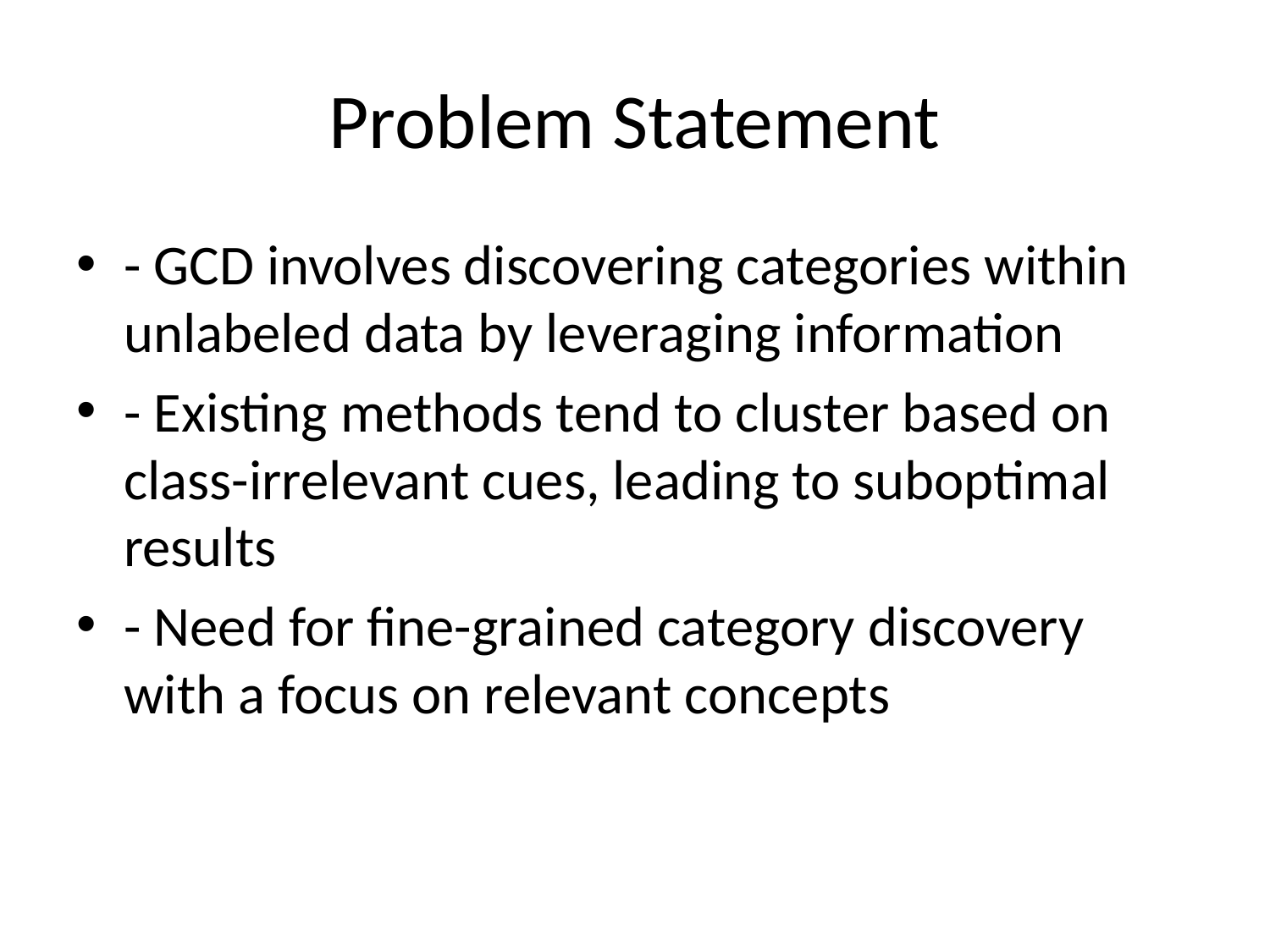

# Problem Statement
- GCD involves discovering categories within unlabeled data by leveraging information
- Existing methods tend to cluster based on class-irrelevant cues, leading to suboptimal results
- Need for fine-grained category discovery with a focus on relevant concepts